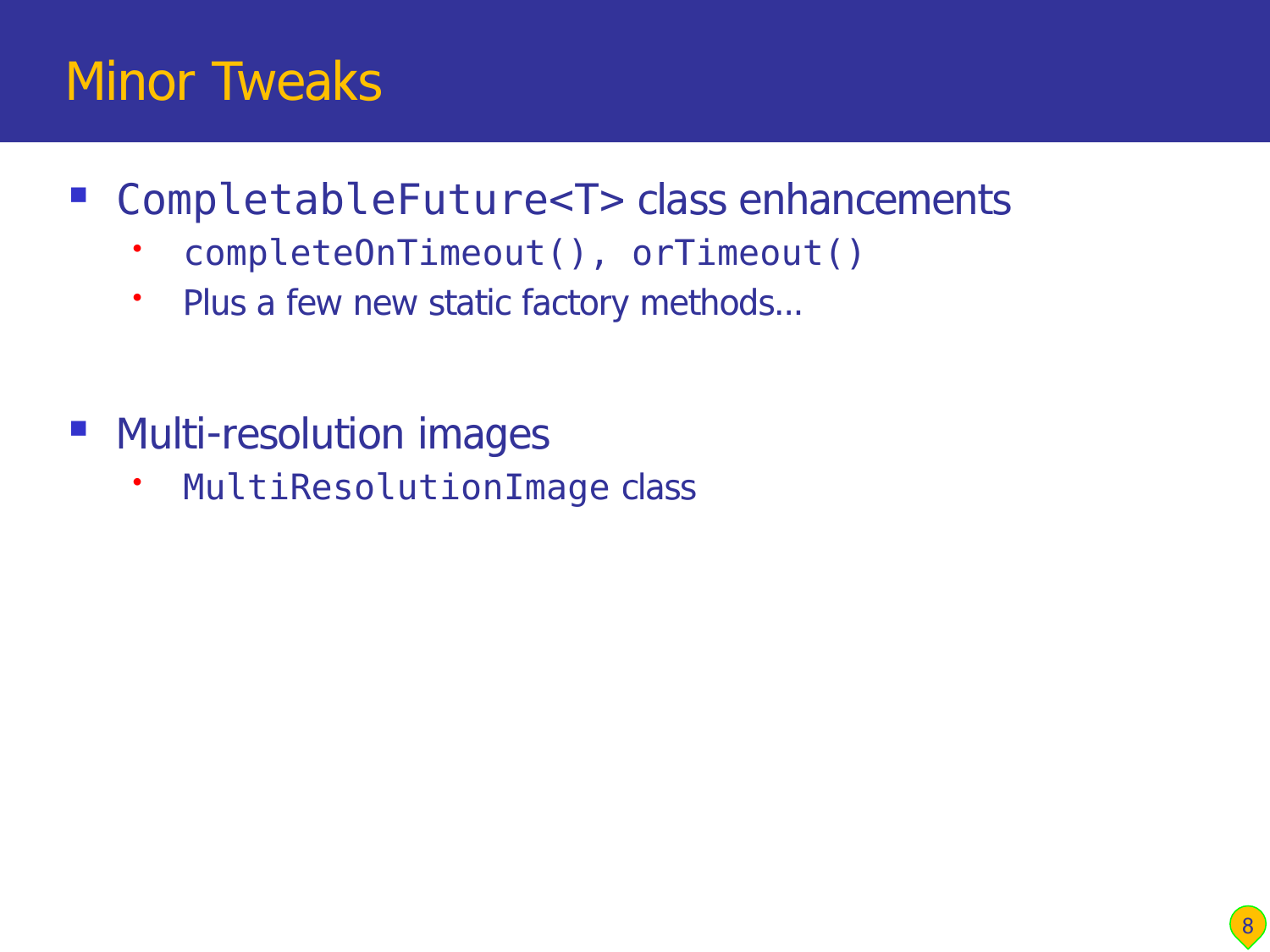

# Minor Tweaks
CompletableFuture<T> class enhancements
 completeOnTimeout(), orTimeout()
 Plus a few new static factory methods…

Multi-resolution images
 MultiResolutionImage class
8